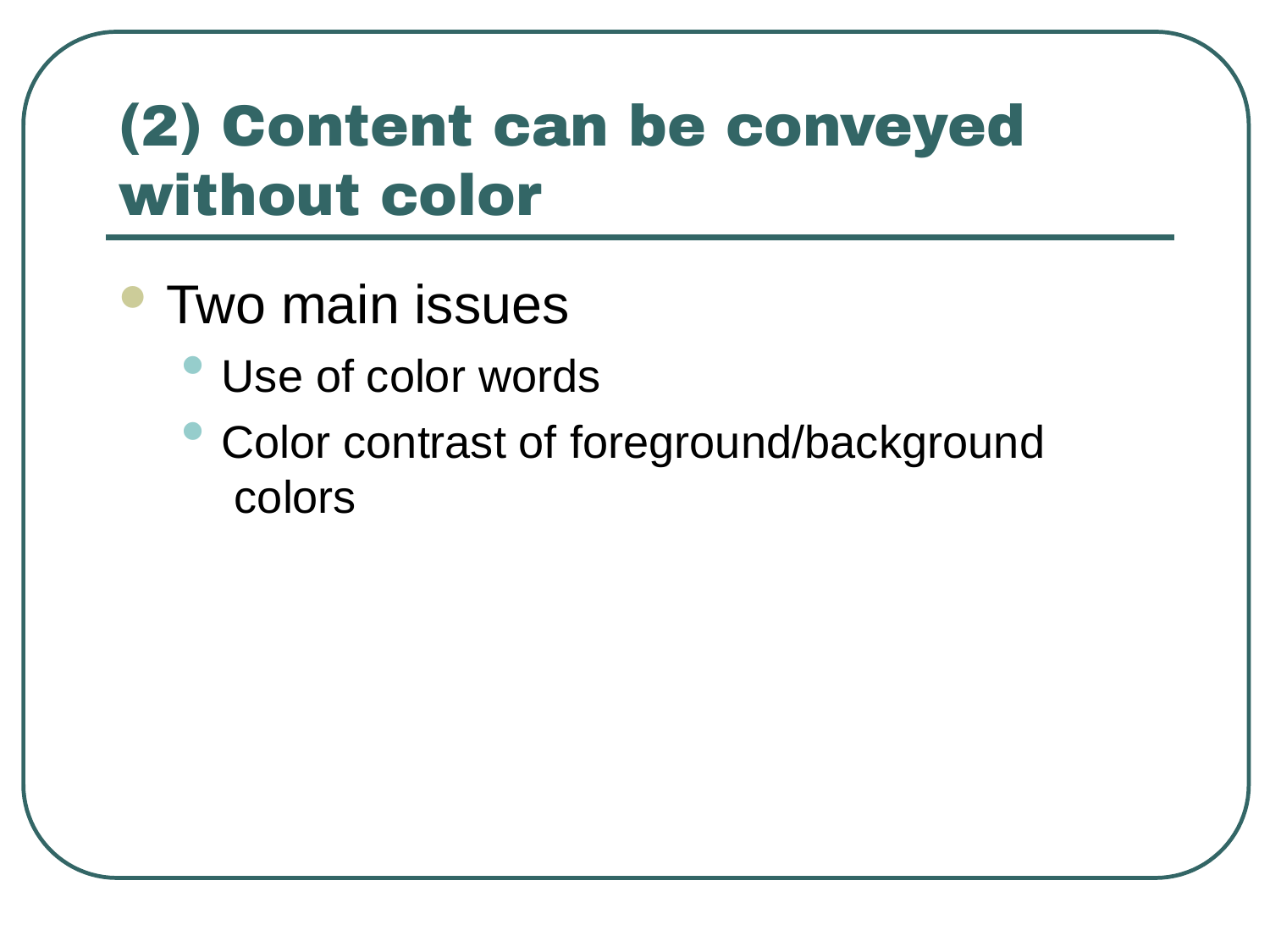

# (2) Content can be conveyed  without color
Two main issues
Use of color words
Color contrast of foreground/background  colors